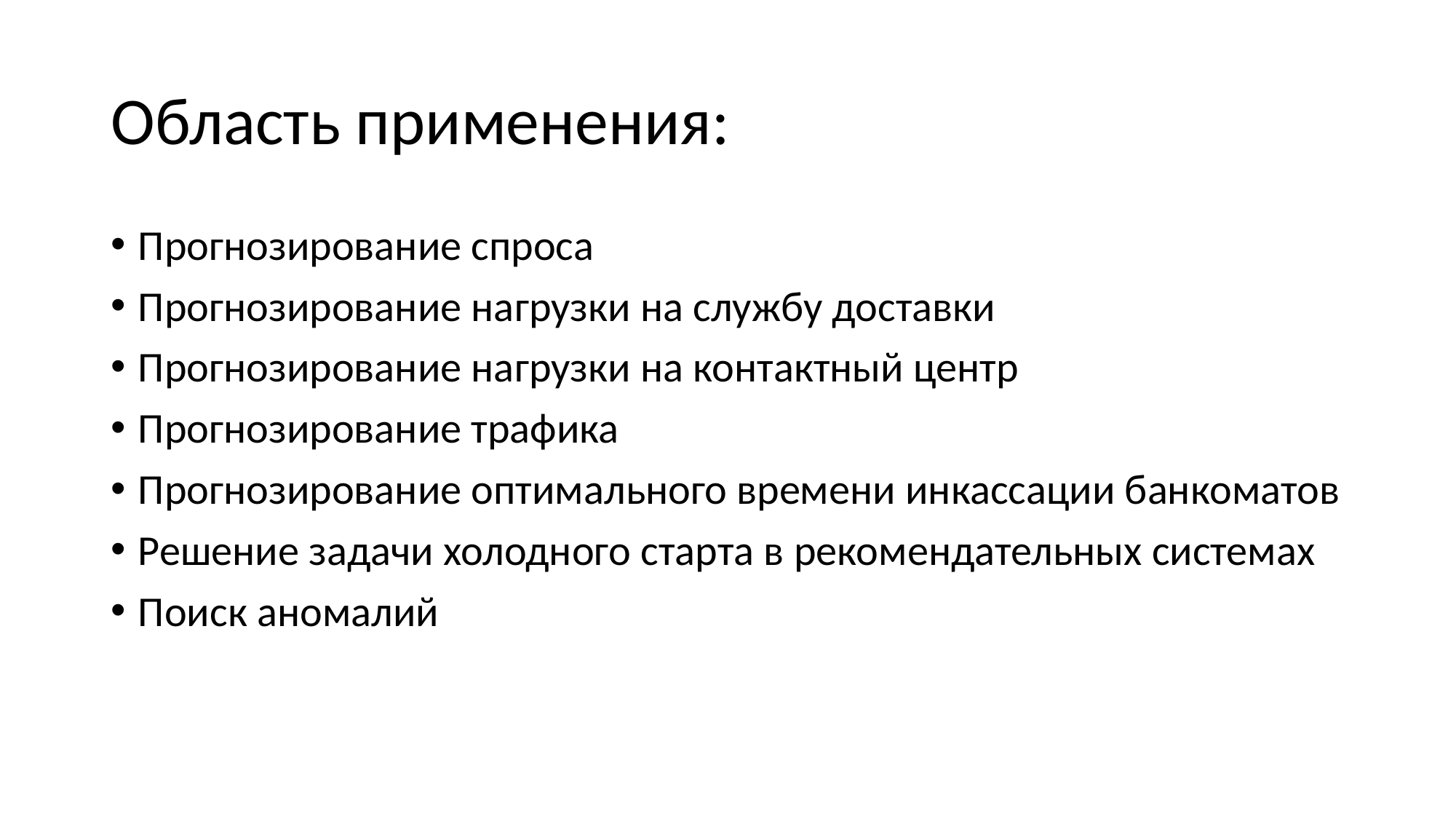

# Область применения:
Прогнозирование спроса
Прогнозирование нагрузки на службу доставки
Прогнозирование нагрузки на контактный центр
Прогнозирование трафика
Прогнозирование оптимального времени инкассации банкоматов
Решение задачи холодного старта в рекомендательных системах
Поиск аномалий